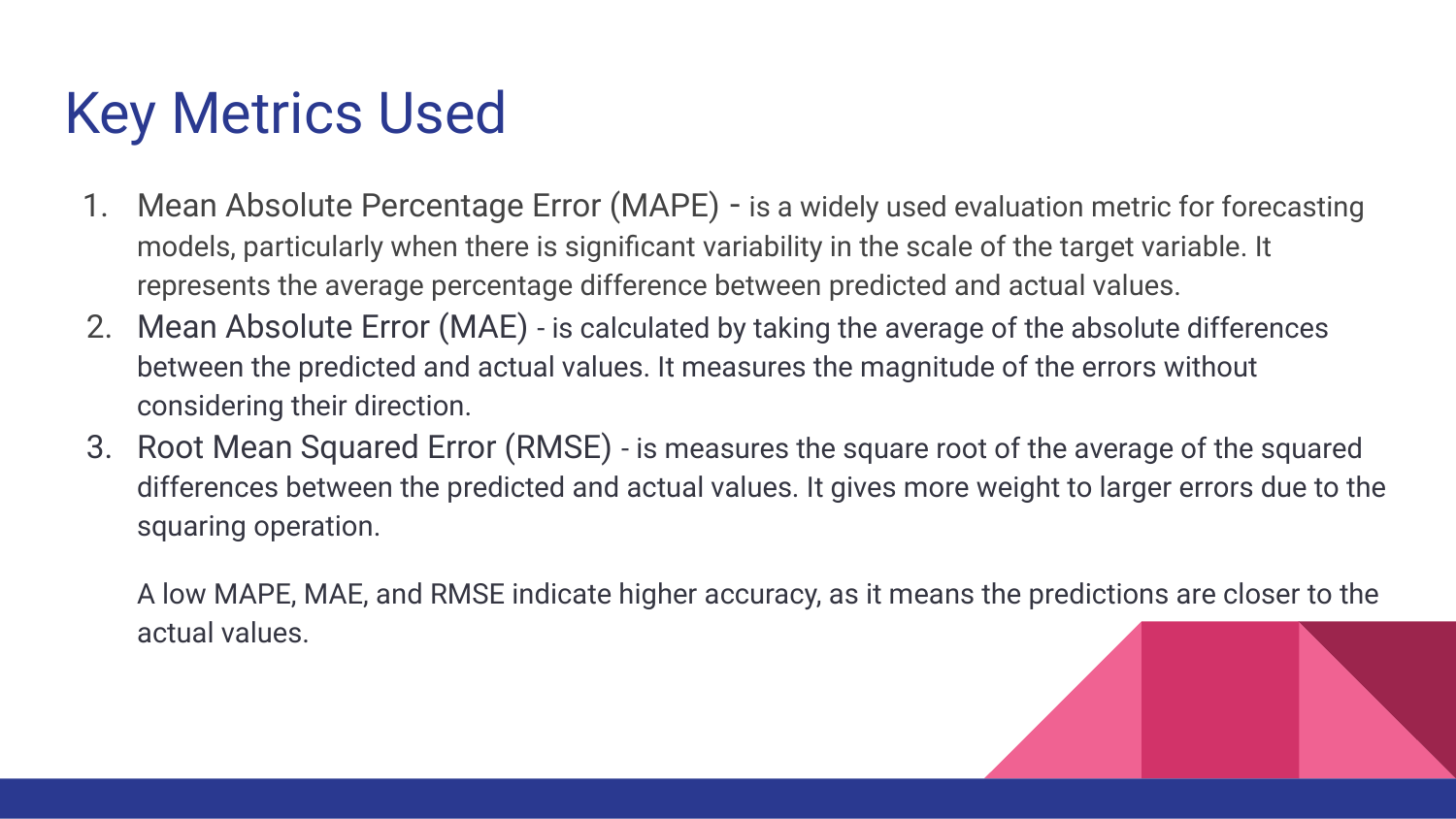

# Key Metrics Used
Mean Absolute Percentage Error (MAPE) - is a widely used evaluation metric for forecasting models, particularly when there is significant variability in the scale of the target variable. It represents the average percentage difference between predicted and actual values.
Mean Absolute Error (MAE) - is calculated by taking the average of the absolute differences between the predicted and actual values. It measures the magnitude of the errors without considering their direction.
Root Mean Squared Error (RMSE) - is measures the square root of the average of the squared differences between the predicted and actual values. It gives more weight to larger errors due to the squaring operation.
A low MAPE, MAE, and RMSE indicate higher accuracy, as it means the predictions are closer to the actual values.